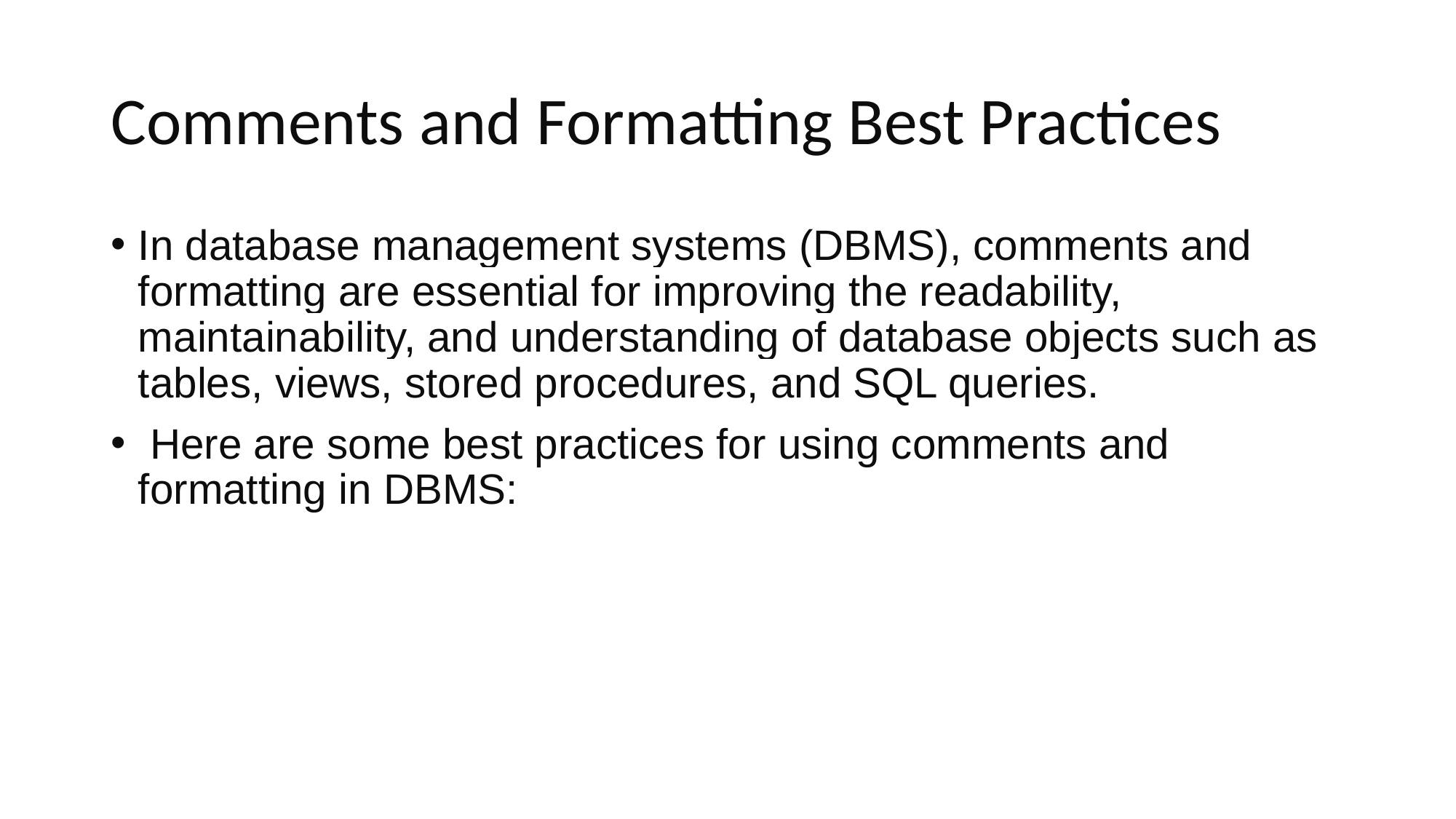

# Comments and Formatting Best Practices
In database management systems (DBMS), comments and formatting are essential for improving the readability, maintainability, and understanding of database objects such as tables, views, stored procedures, and SQL queries.
 Here are some best practices for using comments and formatting in DBMS: